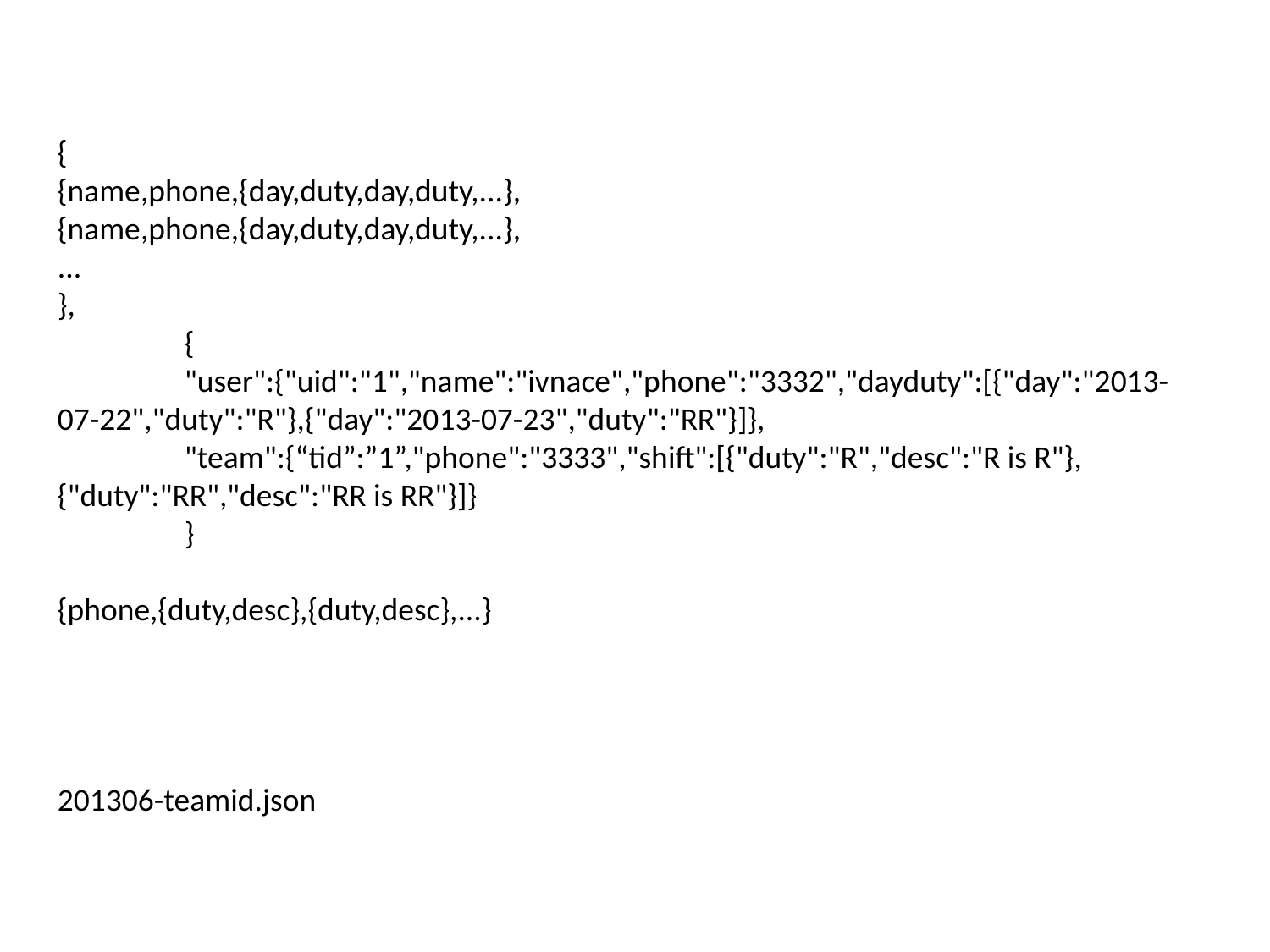

{
{name,phone,{day,duty,day,duty,...},
{name,phone,{day,duty,day,duty,...},
...
},
	{
	"user":{"uid":"1","name":"ivnace","phone":"3332","dayduty":[{"day":"2013-07-22","duty":"R"},{"day":"2013-07-23","duty":"RR"}]},
	"team":{“tid”:”1”,"phone":"3333","shift":[{"duty":"R","desc":"R is R"},{"duty":"RR","desc":"RR is RR"}]}
	}

{phone,{duty,desc},{duty,desc},...}

201306-teamid.json